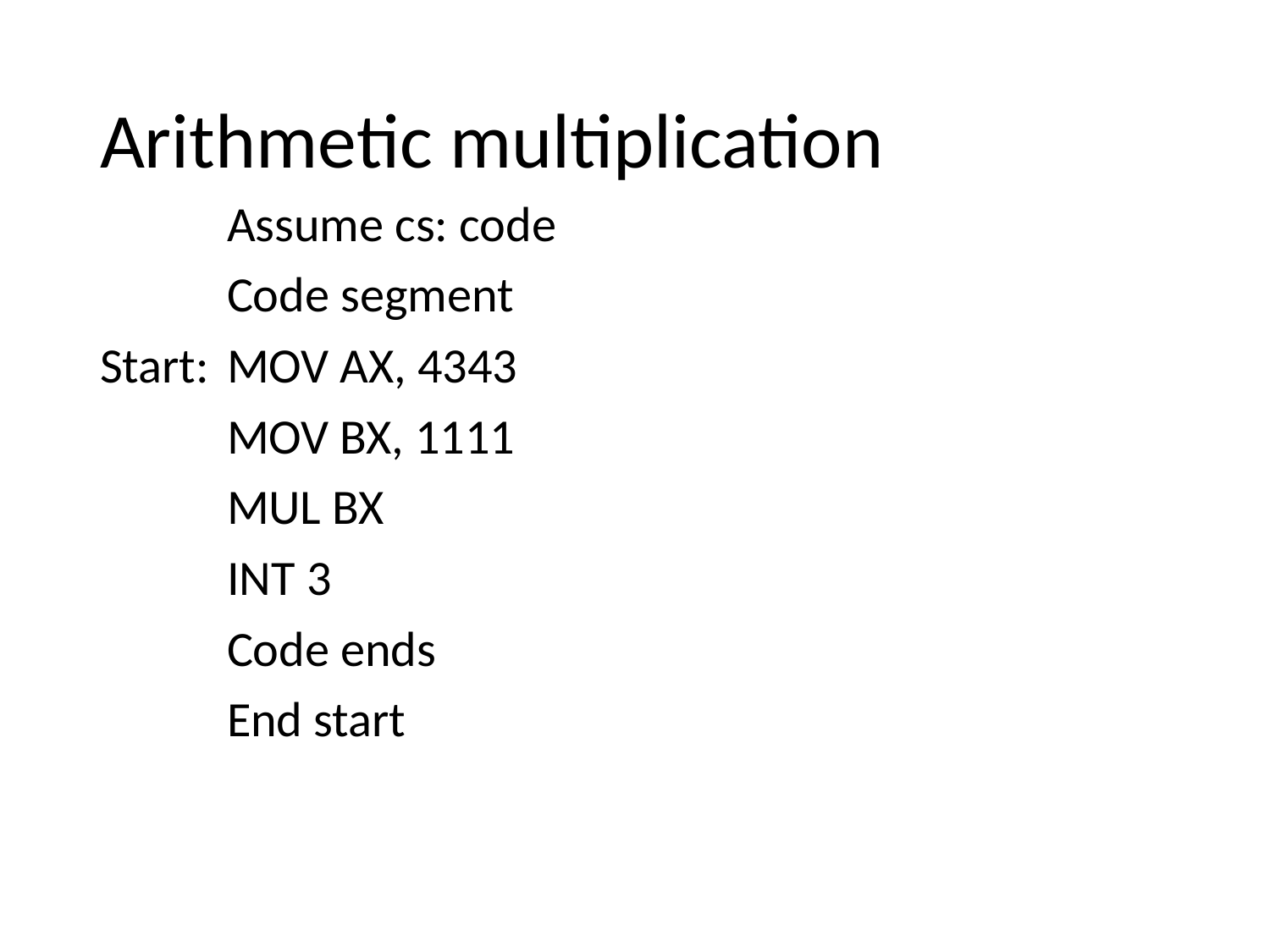

# Arithmetic multiplication
	Assume cs: code
	Code segment
Start: 	MOV AX, 4343
	MOV BX, 1111
	MUL BX
	INT 3
	Code ends
	End start